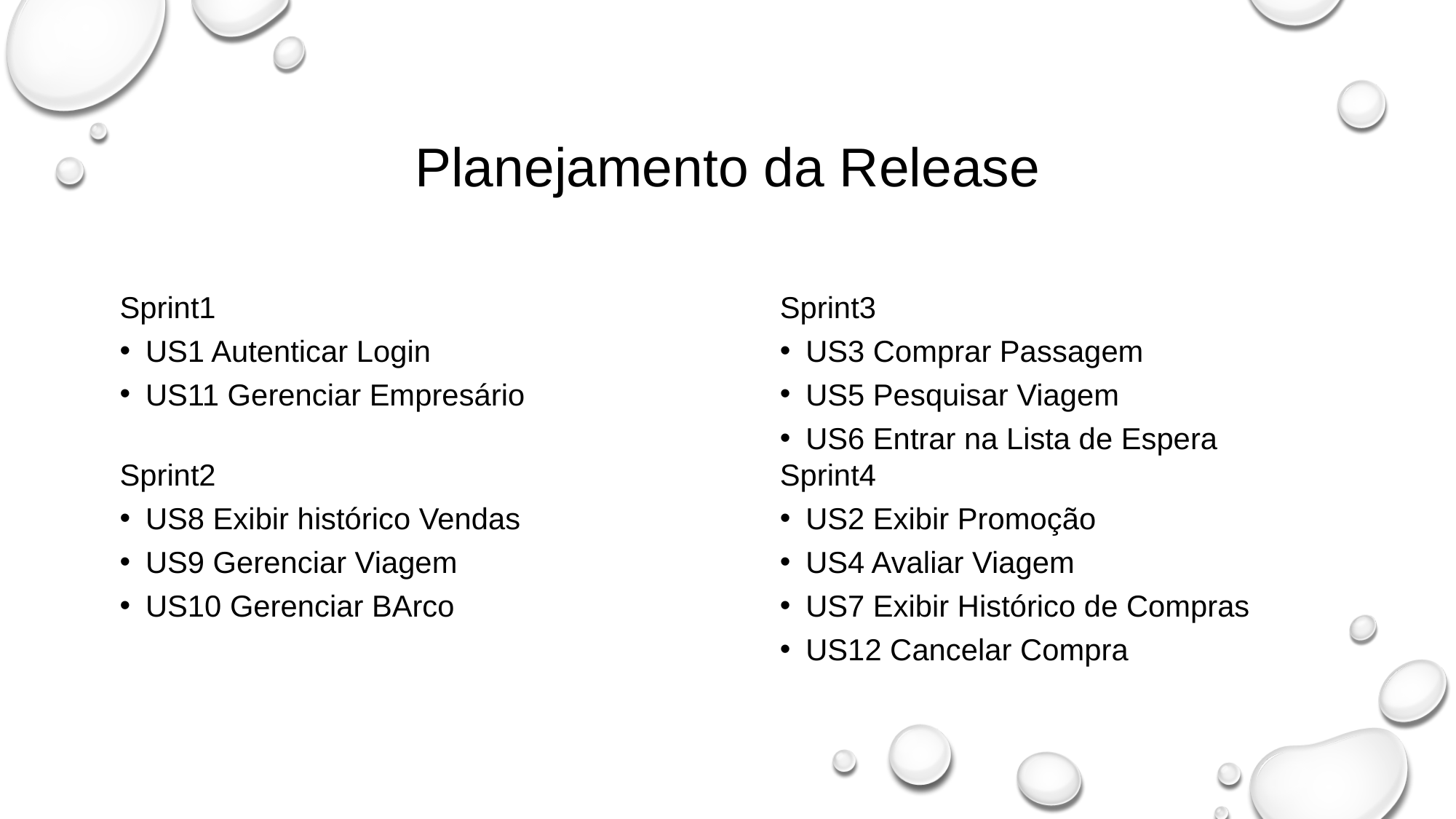

Planejamento da Release
Sprint1
US1 Autenticar Login
US11 Gerenciar Empresário

Sprint2
US8 Exibir histórico Vendas
US9 Gerenciar Viagem
US10 Gerenciar BArco
Sprint3
US3 Comprar Passagem
US5 Pesquisar Viagem
US6 Entrar na Lista de Espera
Sprint4
US2 Exibir Promoção
US4 Avaliar Viagem
US7 Exibir Histórico de Compras
US12 Cancelar Compra